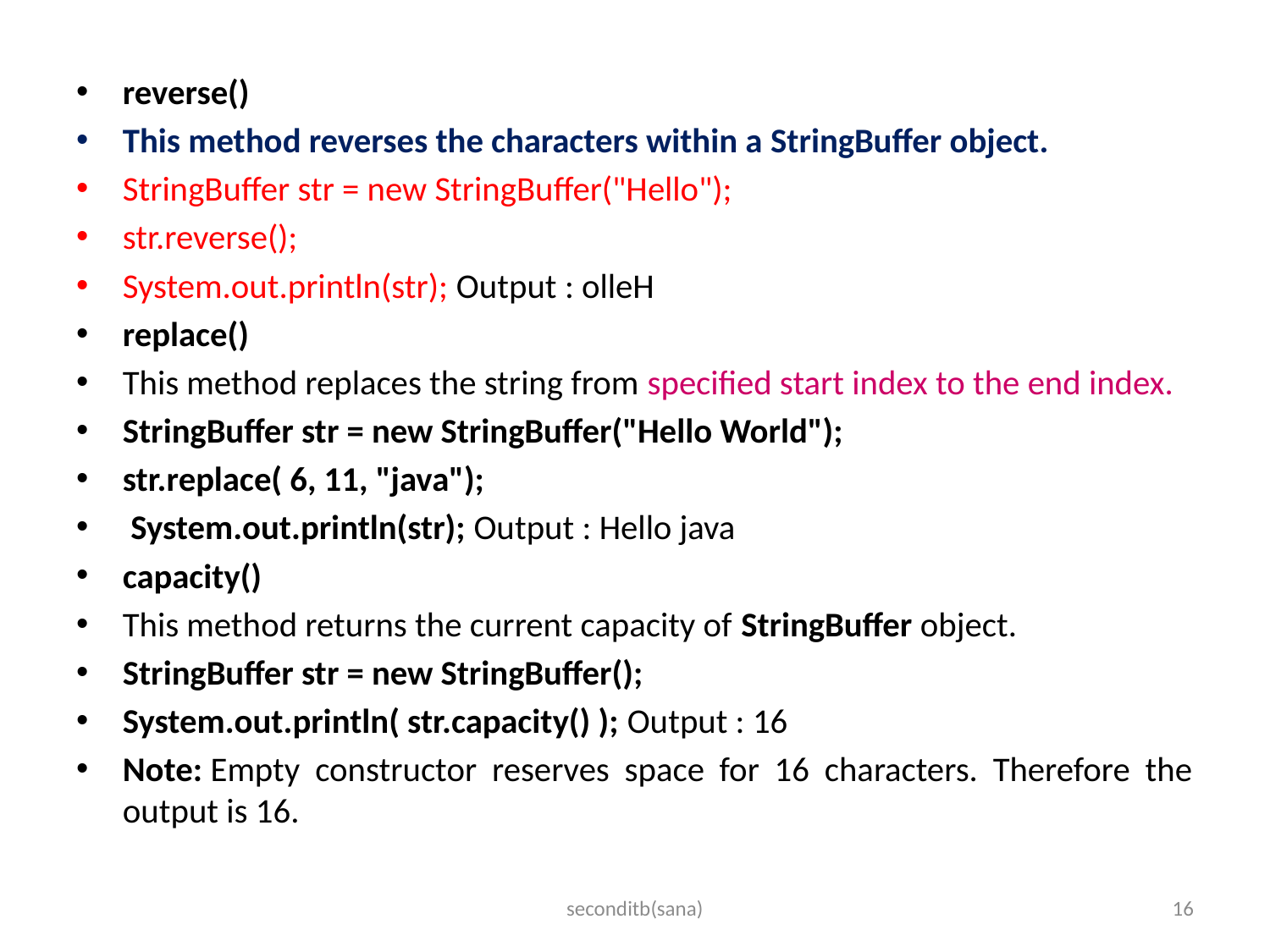

reverse()
This method reverses the characters within a StringBuffer object.
StringBuffer str = new StringBuffer("Hello");
str.reverse();
System.out.println(str); Output : olleH
replace()
This method replaces the string from specified start index to the end index.
StringBuffer str = new StringBuffer("Hello World");
str.replace( 6, 11, "java");
 System.out.println(str); Output : Hello java
capacity()
This method returns the current capacity of StringBuffer object.
StringBuffer str = new StringBuffer();
System.out.println( str.capacity() ); Output : 16
Note: Empty constructor reserves space for 16 characters. Therefore the output is 16.

seconditb(sana)
16